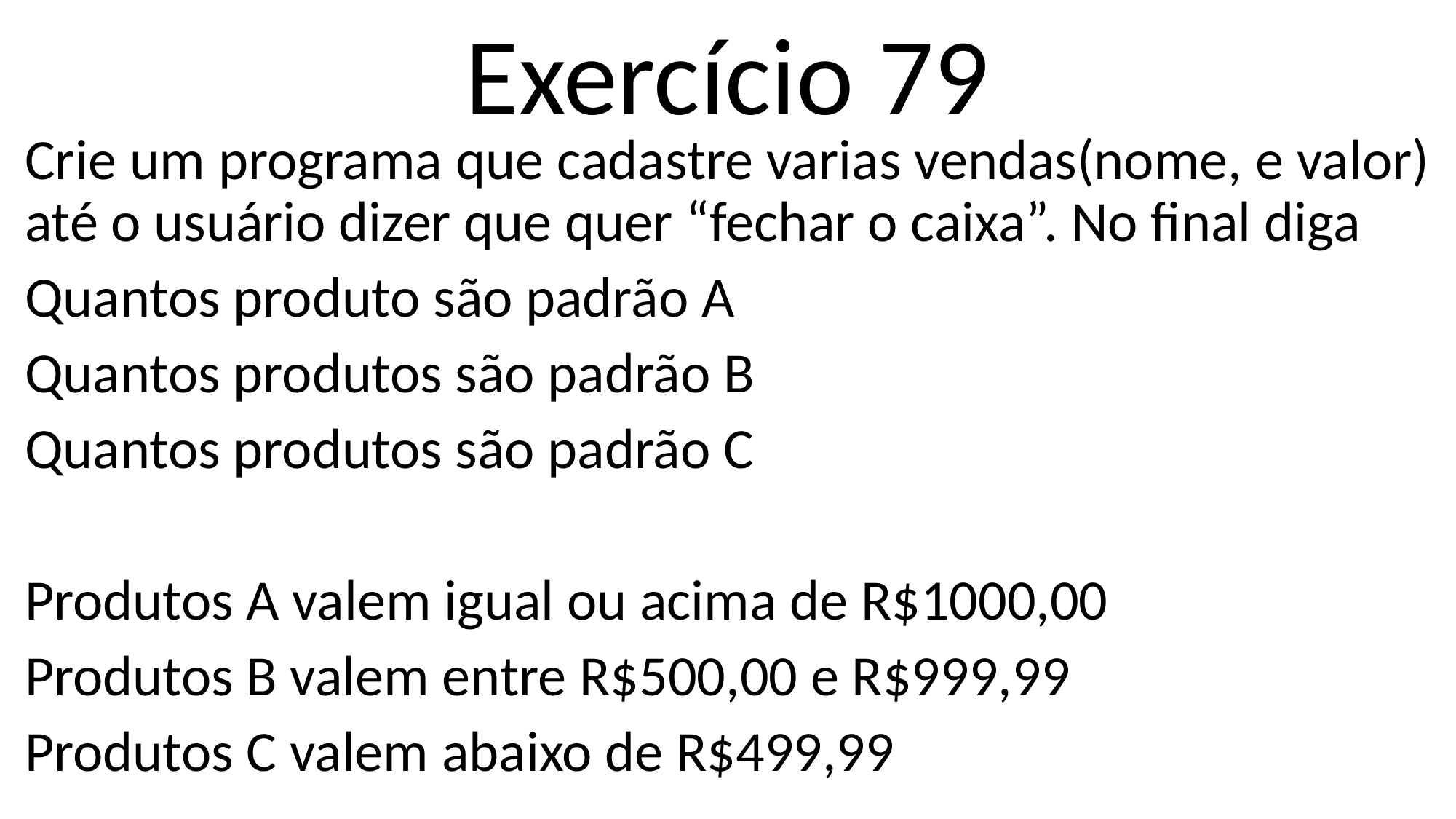

# Exercício 79
Crie um programa que cadastre varias vendas(nome, e valor) até o usuário dizer que quer “fechar o caixa”. No final diga
Quantos produto são padrão A
Quantos produtos são padrão B
Quantos produtos são padrão C

Produtos A valem igual ou acima de R$1000,00
Produtos B valem entre R$500,00 e R$999,99
Produtos C valem abaixo de R$499,99